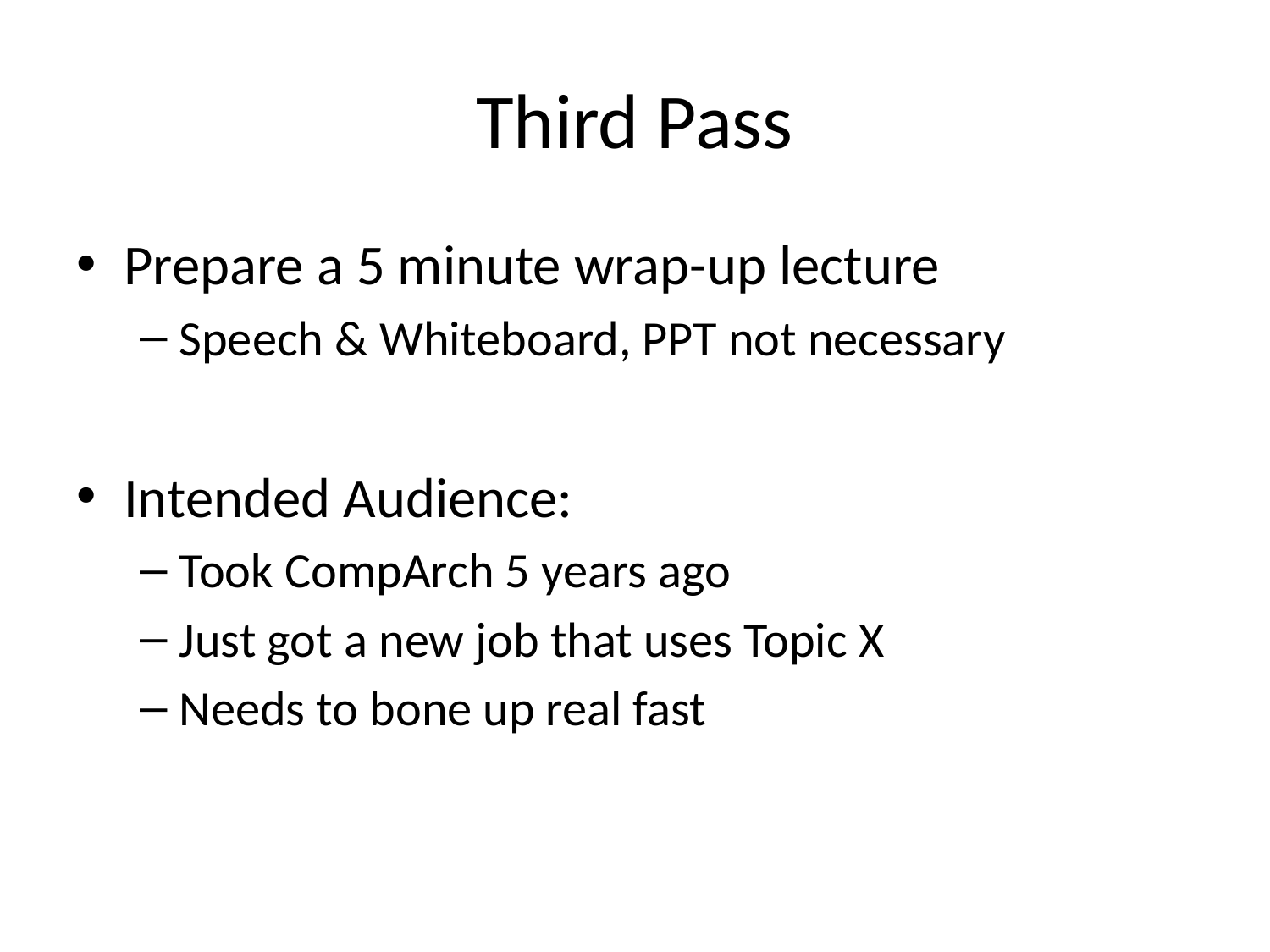

# Third Pass
Prepare a 5 minute wrap-up lecture
Speech & Whiteboard, PPT not necessary

Intended Audience:
Took CompArch 5 years ago
Just got a new job that uses Topic X
Needs to bone up real fast